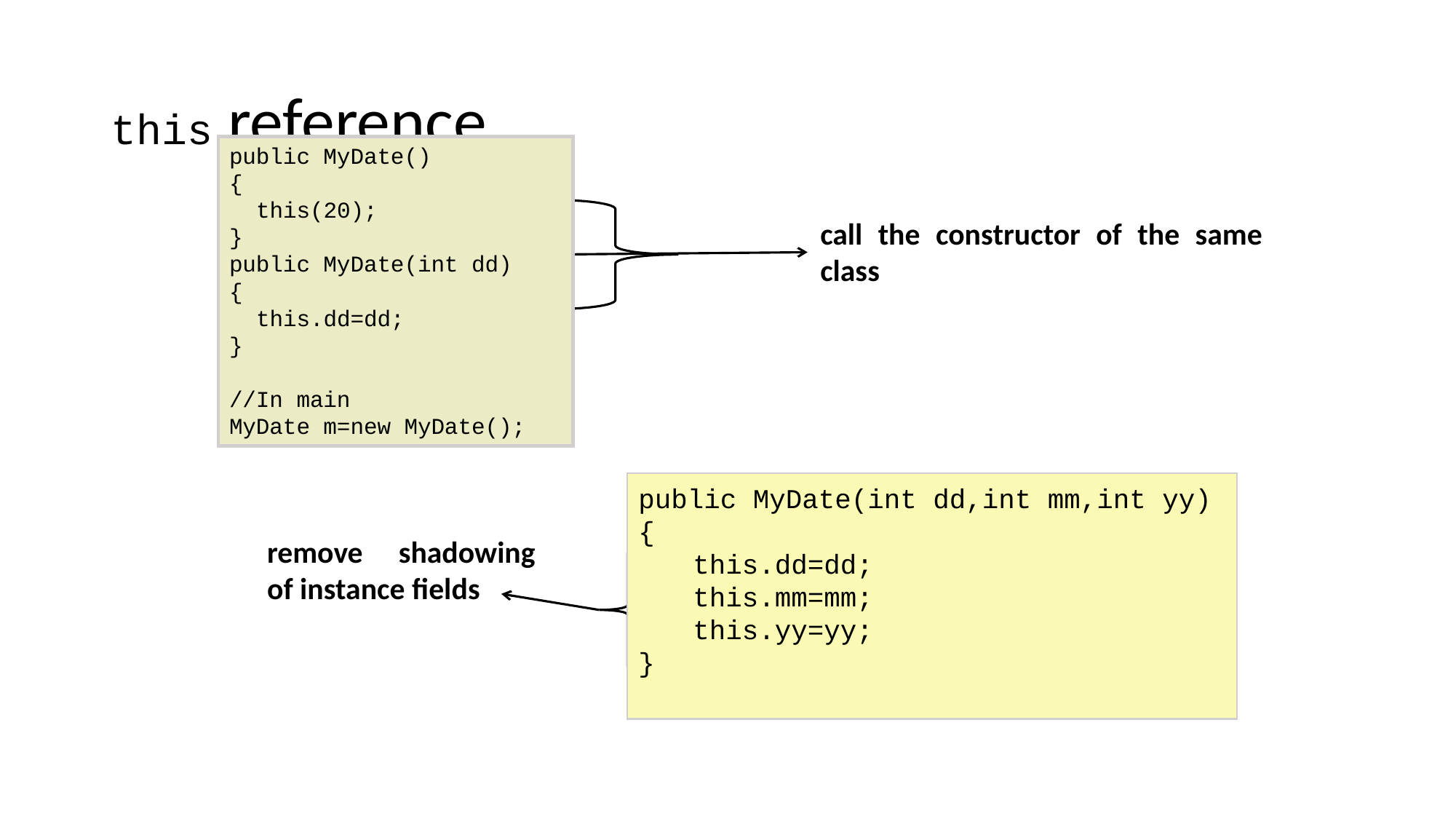

# this reference
public MyDate()
{
  this(20);
}
public MyDate(int dd)
{
  this.dd=dd;
}

//In main
MyDate m=new MyDate();

call the constructor of the same class
public MyDate(int dd,int mm,int yy)
{
this.dd=dd;
this.mm=mm;
this.yy=yy;
}

remove shadowing of instance fields